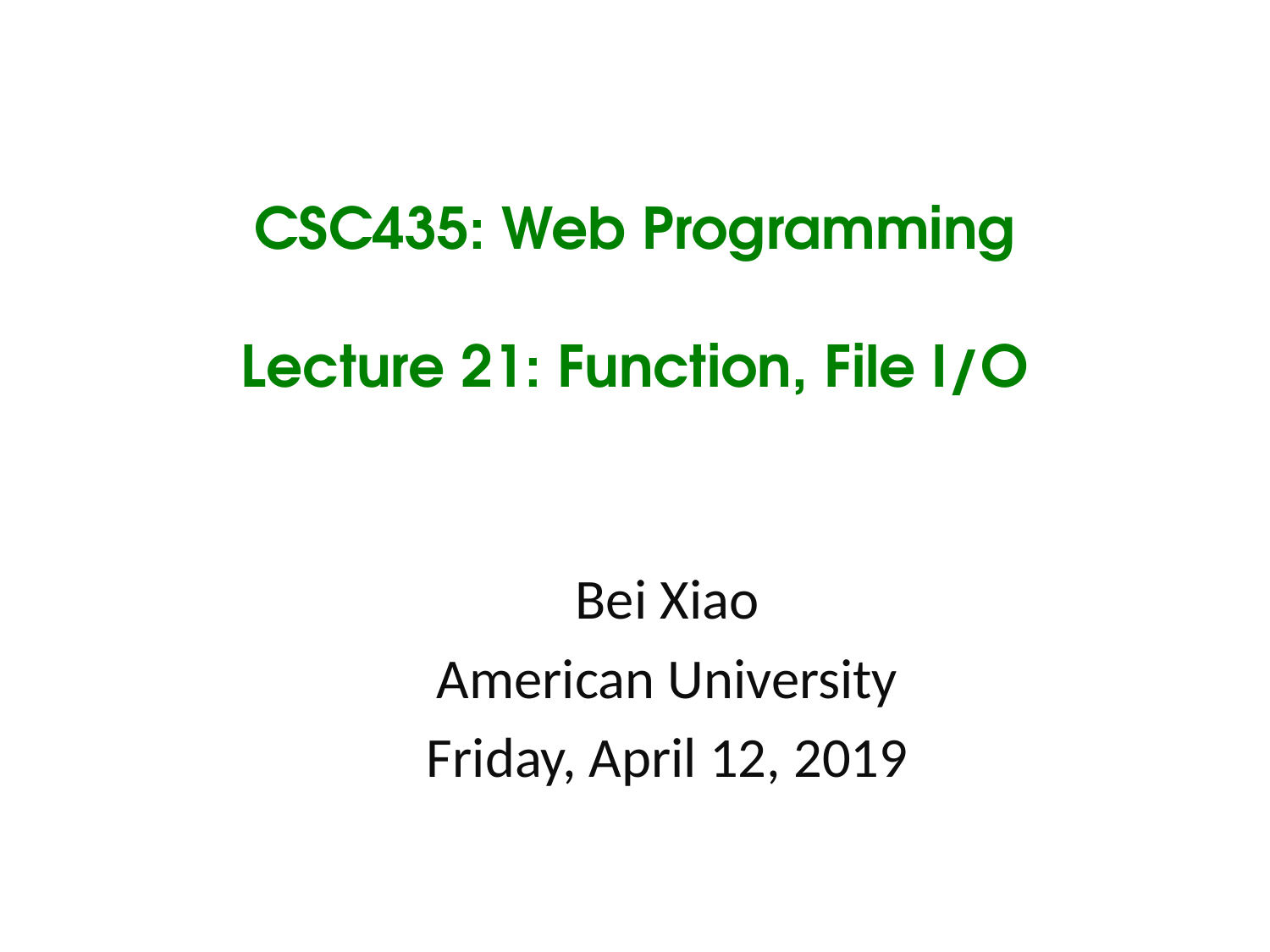

# CSC435: Web Programming Lecture 21: Function, File I/O
Bei Xiao
American University
Friday, April 12, 2019